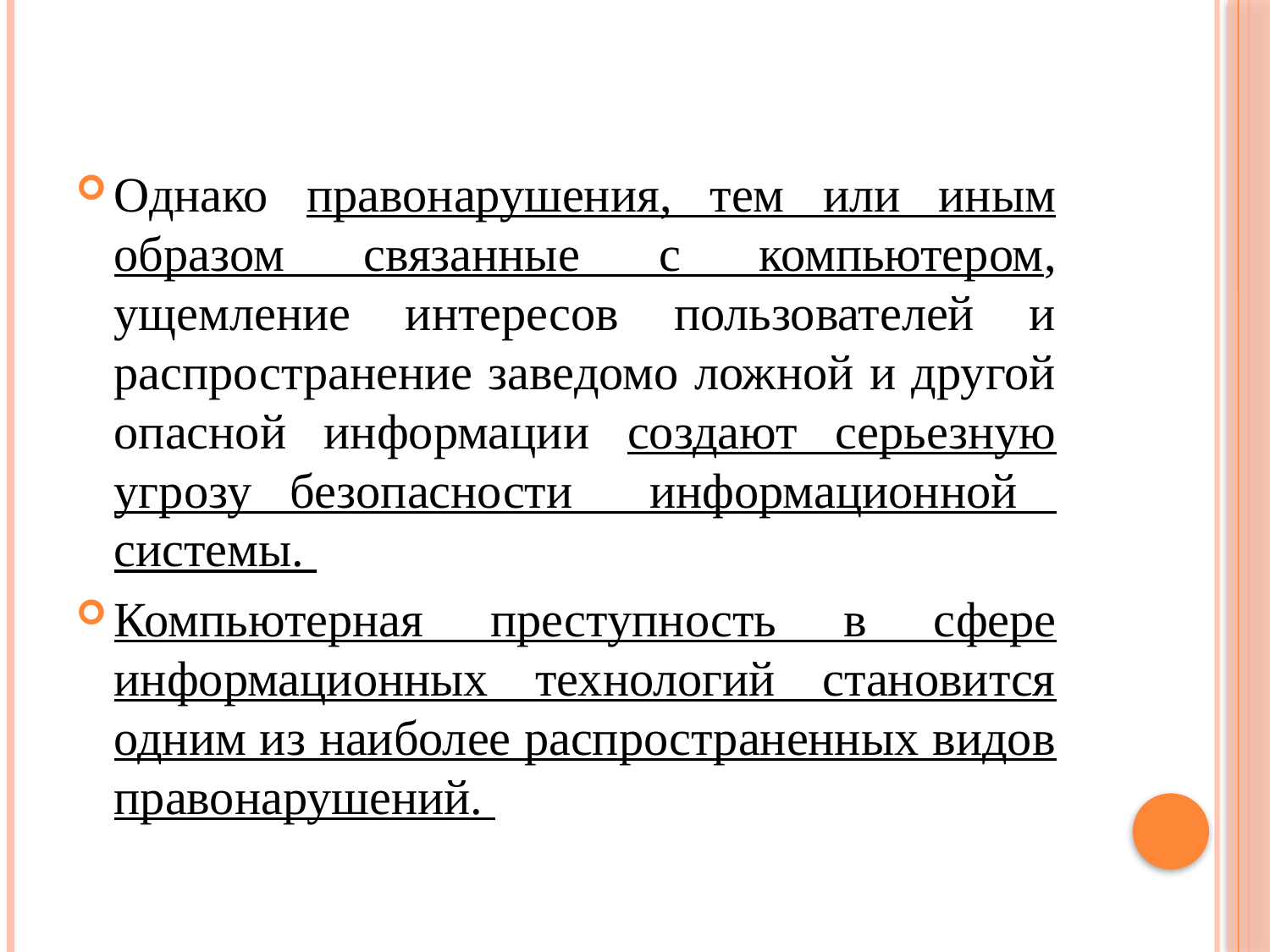

#
Однако правонарушения, тем или иным образом связанные с компьютером, ущемление интересов пользователей и распространение заведомо ложной и другой опасной информации создают серьезную угрозу безопасности  информационной  системы.
Компьютерная преступность в сфере информационных технологий становится одним из наиболее распространенных видов правонарушений.